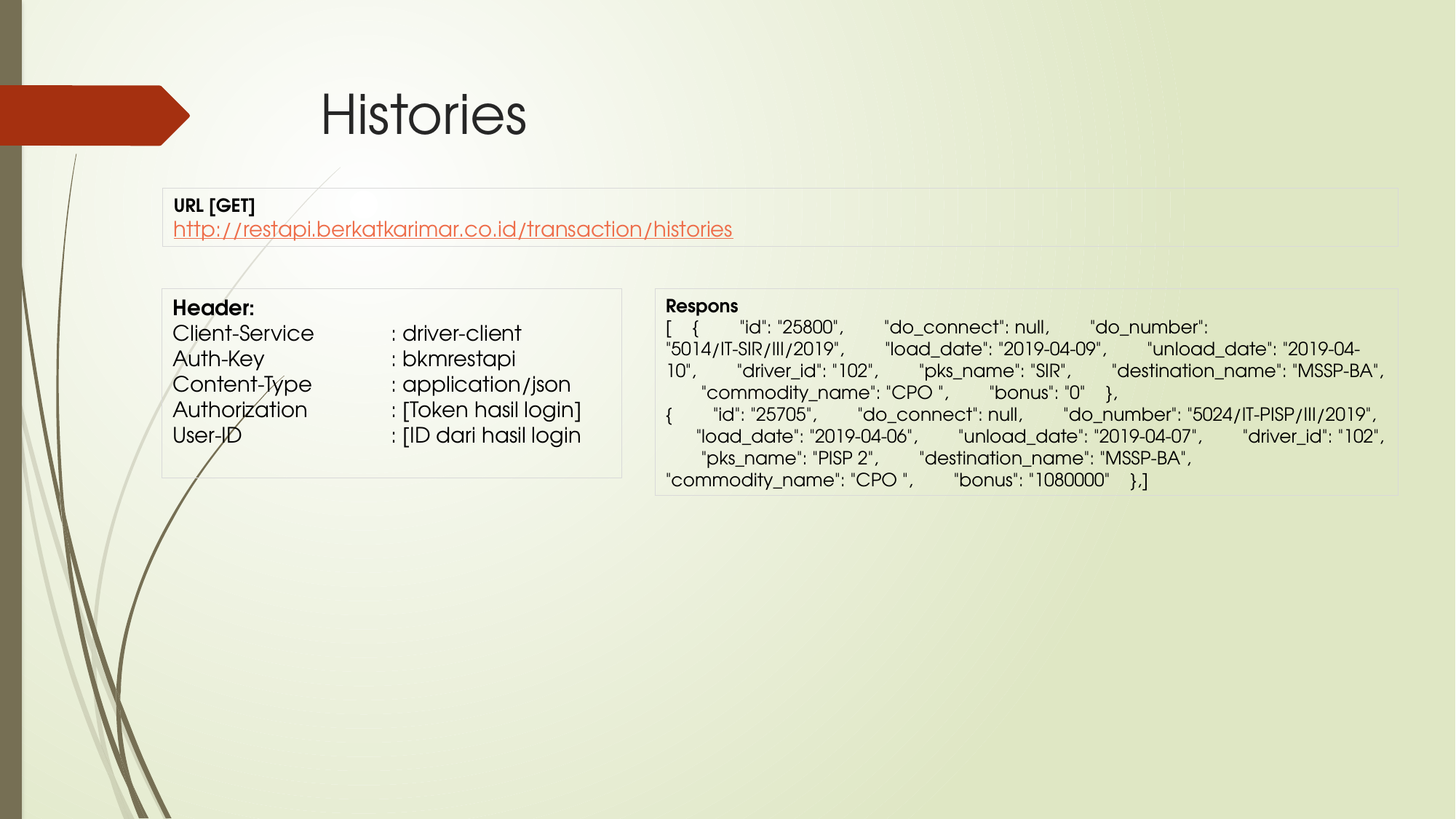

Histories
URL [GET]
http://restapi.berkatkarimar.co.id/transaction/histories
Header:
Client-Service	: driver-client
Auth-Key		: bkmrestapi
Content-Type 	: application/json
Authorization 	: [Token hasil login]
User-ID		: [ID dari hasil login

Respons
[    {        "id": "25800",        "do_connect": null,        "do_number": "5014/IT-SIR/III/2019",        "load_date": "2019-04-09",        "unload_date": "2019-04-10",        "driver_id": "102",        "pks_name": "SIR",        "destination_name": "MSSP-BA",        "commodity_name": "CPO ",        "bonus": "0"    },
{        "id": "25705",        "do_connect": null,        "do_number": "5024/IT-PISP/III/2019",        "load_date": "2019-04-06",        "unload_date": "2019-04-07",        "driver_id": "102",        "pks_name": "PISP 2",        "destination_name": "MSSP-BA",        "commodity_name": "CPO ",        "bonus": "1080000"    },]